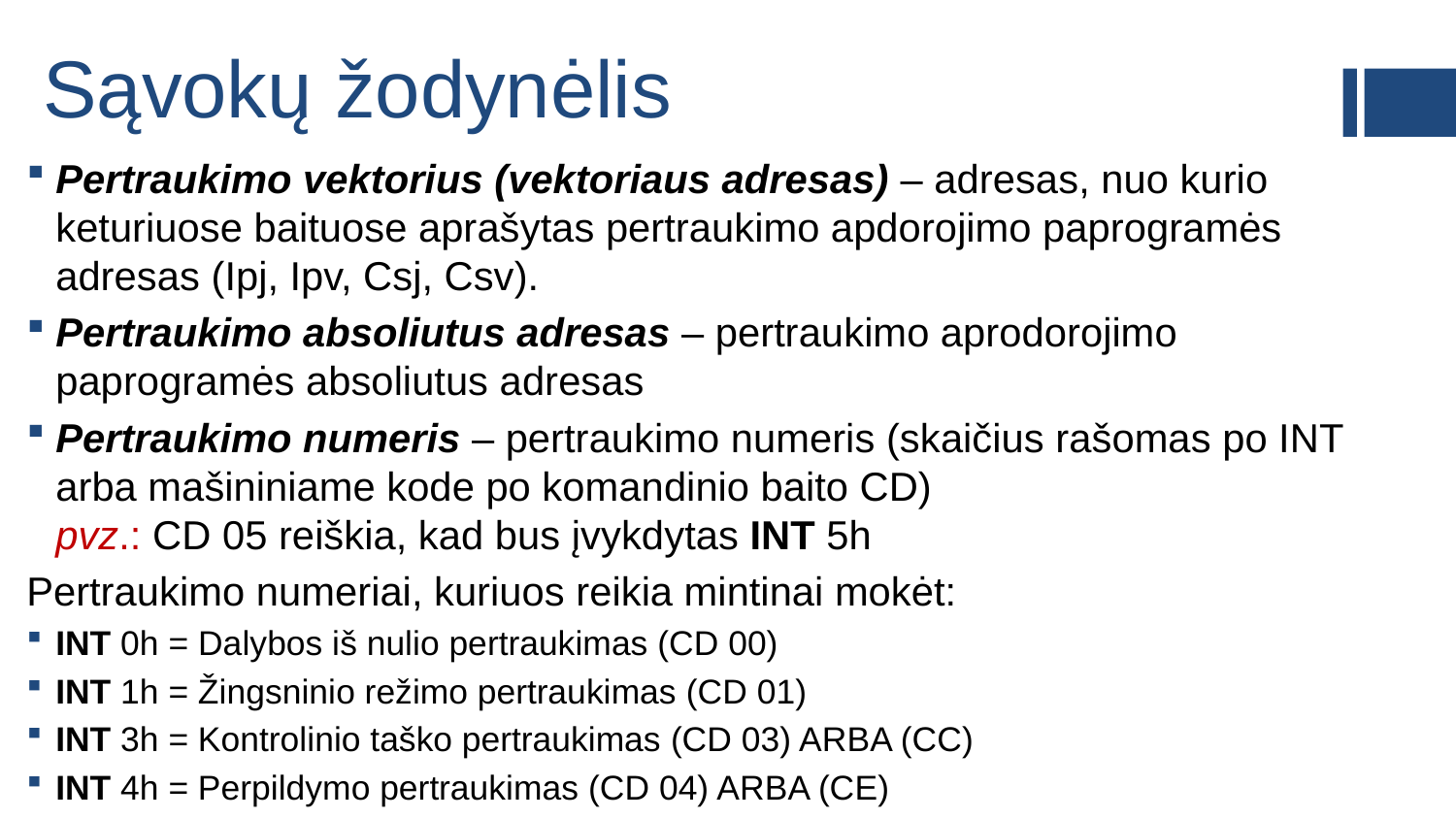

# Sąvokų žodynėlis
Pertraukimo vektorius (vektoriaus adresas) – adresas, nuo kurio keturiuose baituose aprašytas pertraukimo apdorojimo paprogramės adresas (Ipj, Ipv, Csj, Csv).
Pertraukimo absoliutus adresas – pertraukimo aprodorojimo  paprogramės absoliutus adresas
Pertraukimo numeris – pertraukimo numeris (skaičius rašomas po INT arba mašininiame kode po komandinio baito CD)
pvz.: CD 05 reiškia, kad bus įvykdytas INT 5h
Pertraukimo numeriai, kuriuos reikia mintinai mokėt:
INT 0h = Dalybos iš nulio pertraukimas (CD 00)
INT 1h = Žingsninio režimo pertraukimas (CD 01)
INT 3h = Kontrolinio taško pertraukimas (CD 03) ARBA (CC)
INT 4h = Perpildymo pertraukimas (CD 04) ARBA (CE)